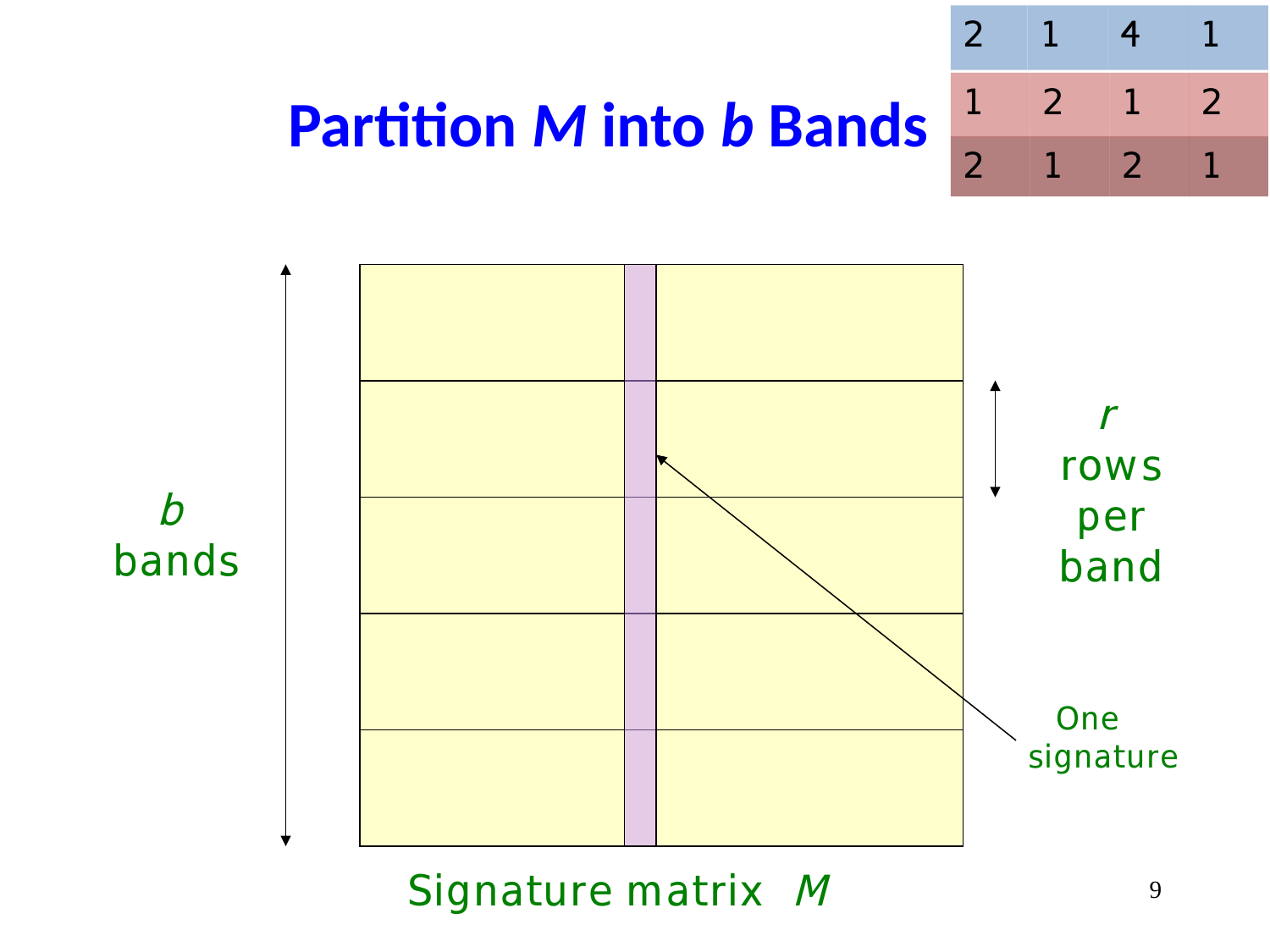

2
1
4
1
1
2
1
2
2
1
2
1
# Partition M into b Bands

r  rows
per band
b  bands
   One
signature
Signature matrix  M
9